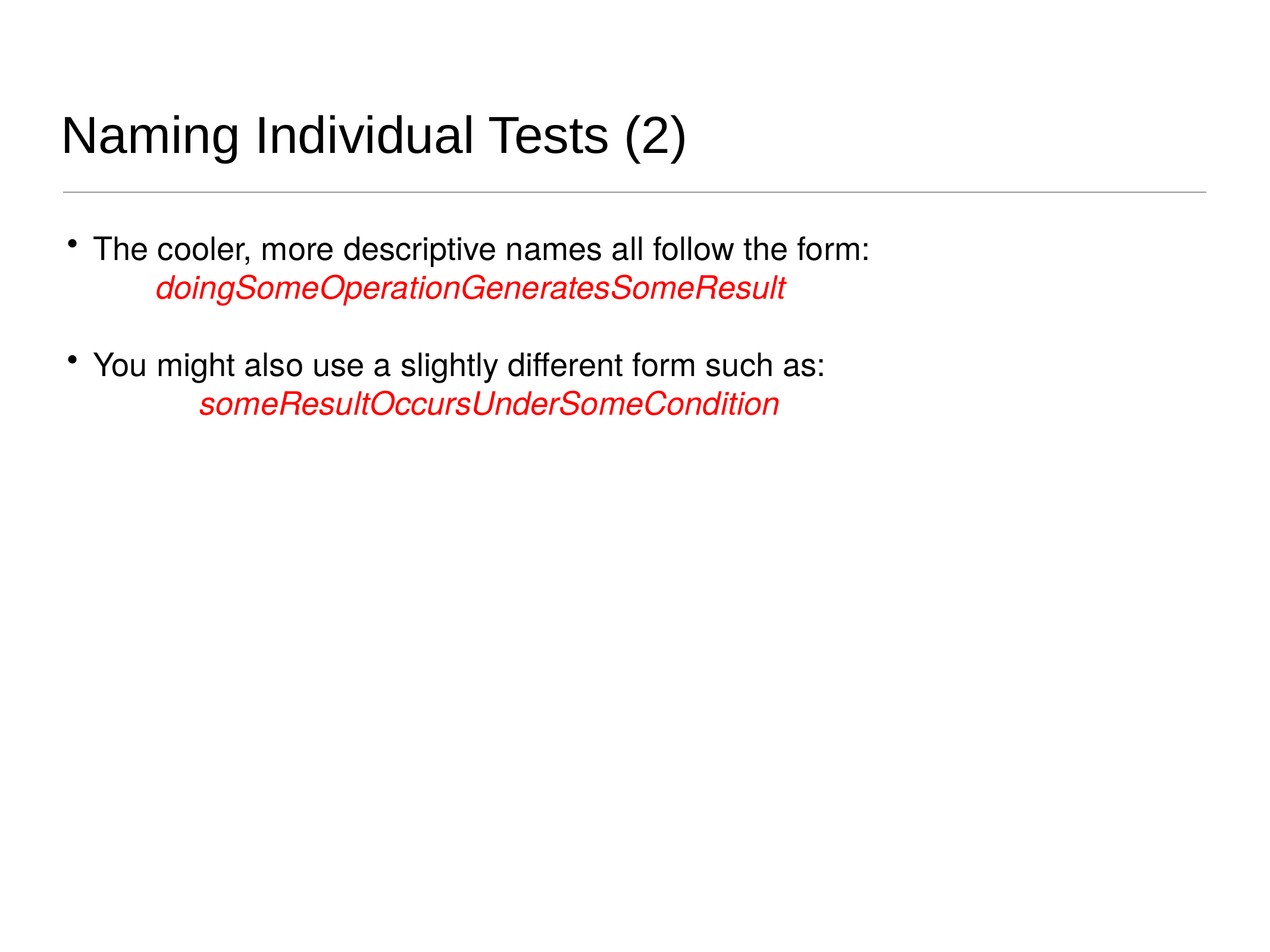

# Naming Individual Tests (2)
The cooler, more descriptive names all follow the form:
	doingSomeOperationGeneratesSomeResult

You might also use a slightly different form such as:
	someResultOccursUnderSomeCondition